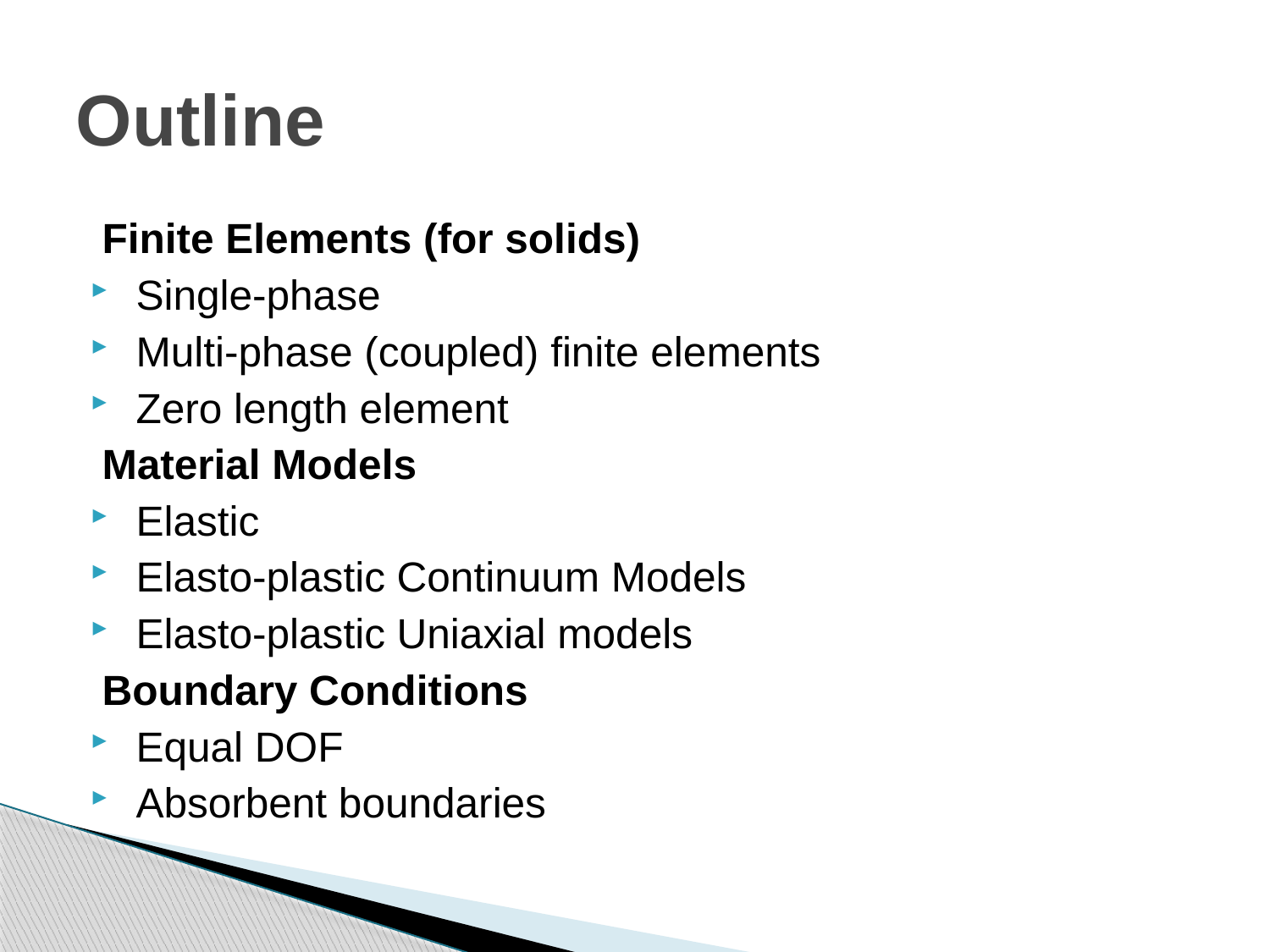

# Outline
 Finite Elements (for solids)
 Single-phase
 Multi-phase (coupled) finite elements
 Zero length element
 Material Models
 Elastic
 Elasto-plastic Continuum Models
 Elasto-plastic Uniaxial models
 Boundary Conditions
 Equal DOF
 Absorbent boundaries